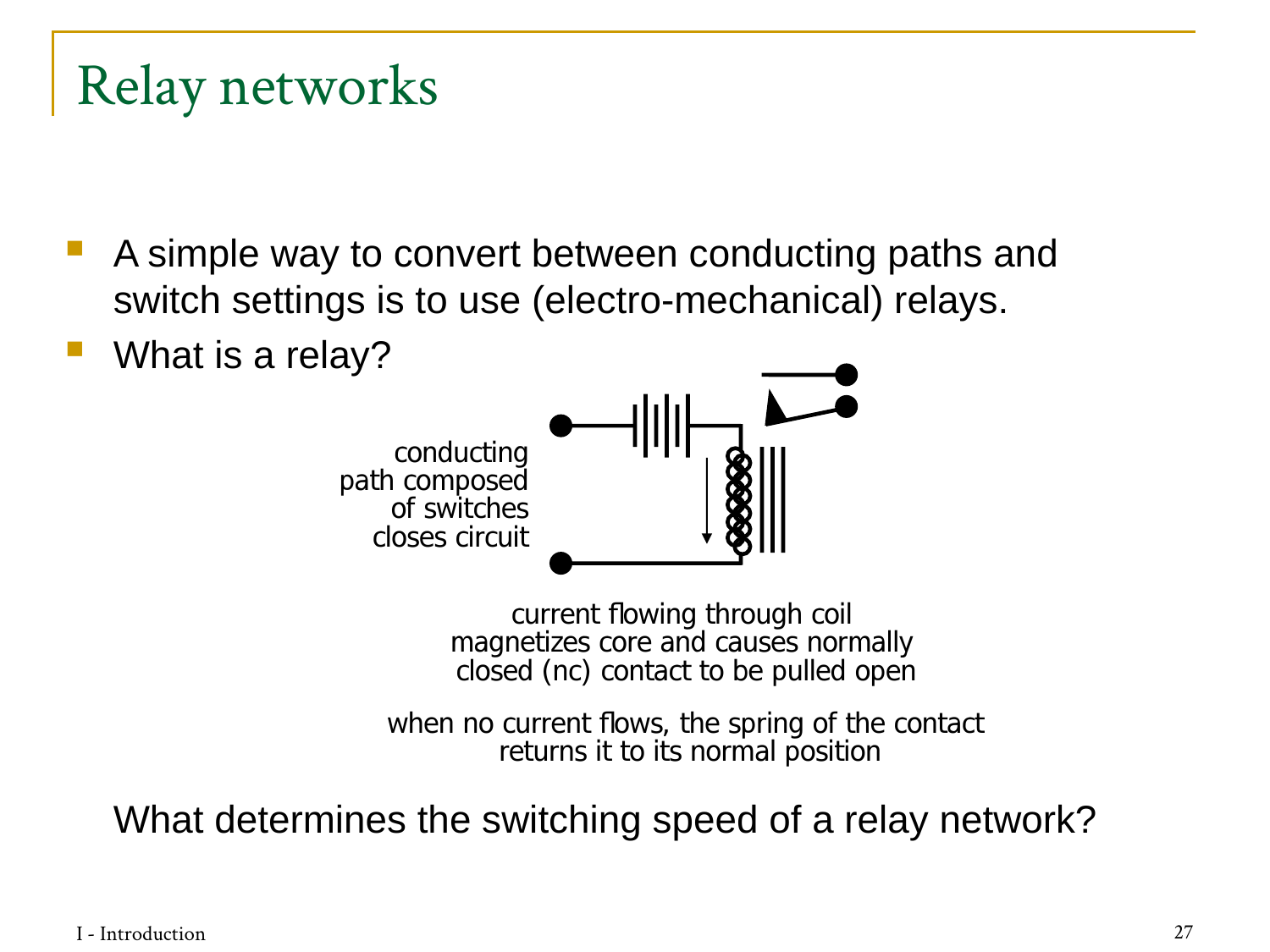

# Relay networks
A simple way to convert between conducting paths and switch settings is to use (electro-mechanical) relays.
What is a relay?
What determines the switching speed of a relay network?

conducting
path composed
of switches
closes circuit

current flowing through coil
magnetizes core and causes normally
closed (nc) contact to be pulled open
when no current flows, the spring of the contact
returns it to its normal position
I - Introduction
27